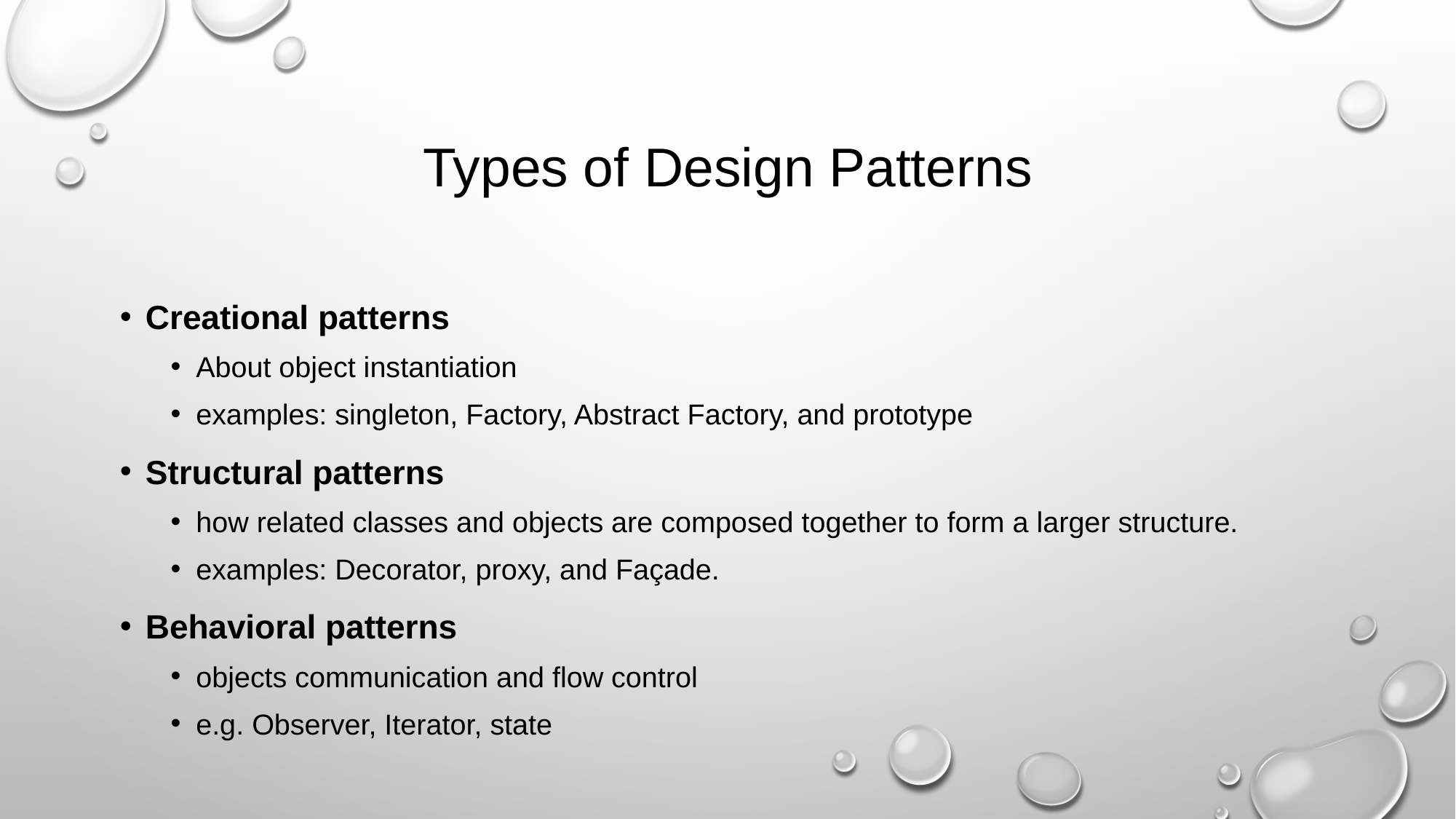

# Types of Design Patterns
Creational patterns
About object instantiation
examples: singleton, Factory, Abstract Factory, and prototype
Structural patterns
how related classes and objects are composed together to form a larger structure.
examples: Decorator, proxy, and Façade.
Behavioral patterns
objects communication and flow control
e.g. Observer, Iterator, state